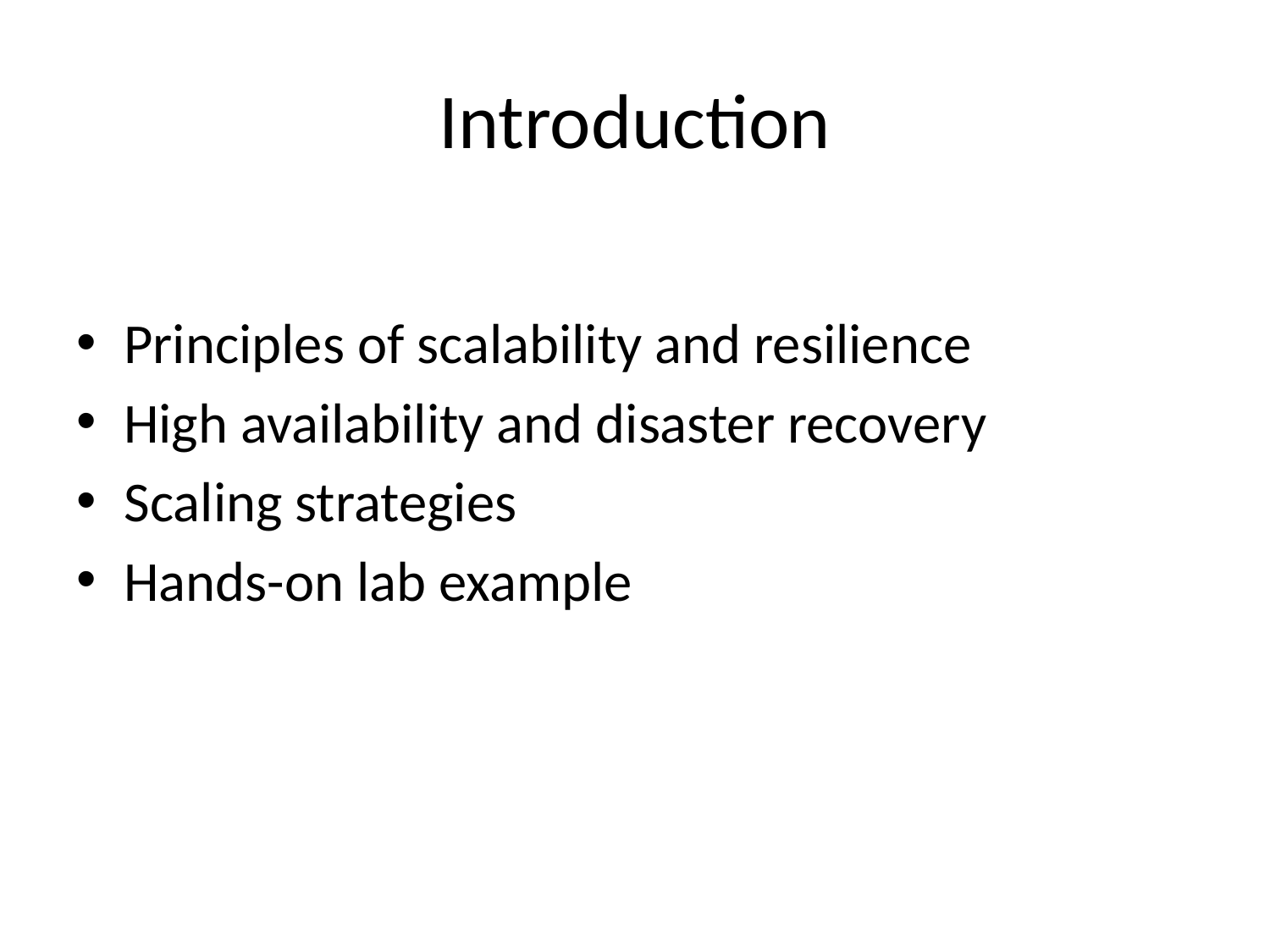

# Introduction

Principles of scalability and resilience
High availability and disaster recovery
Scaling strategies
Hands-on lab example